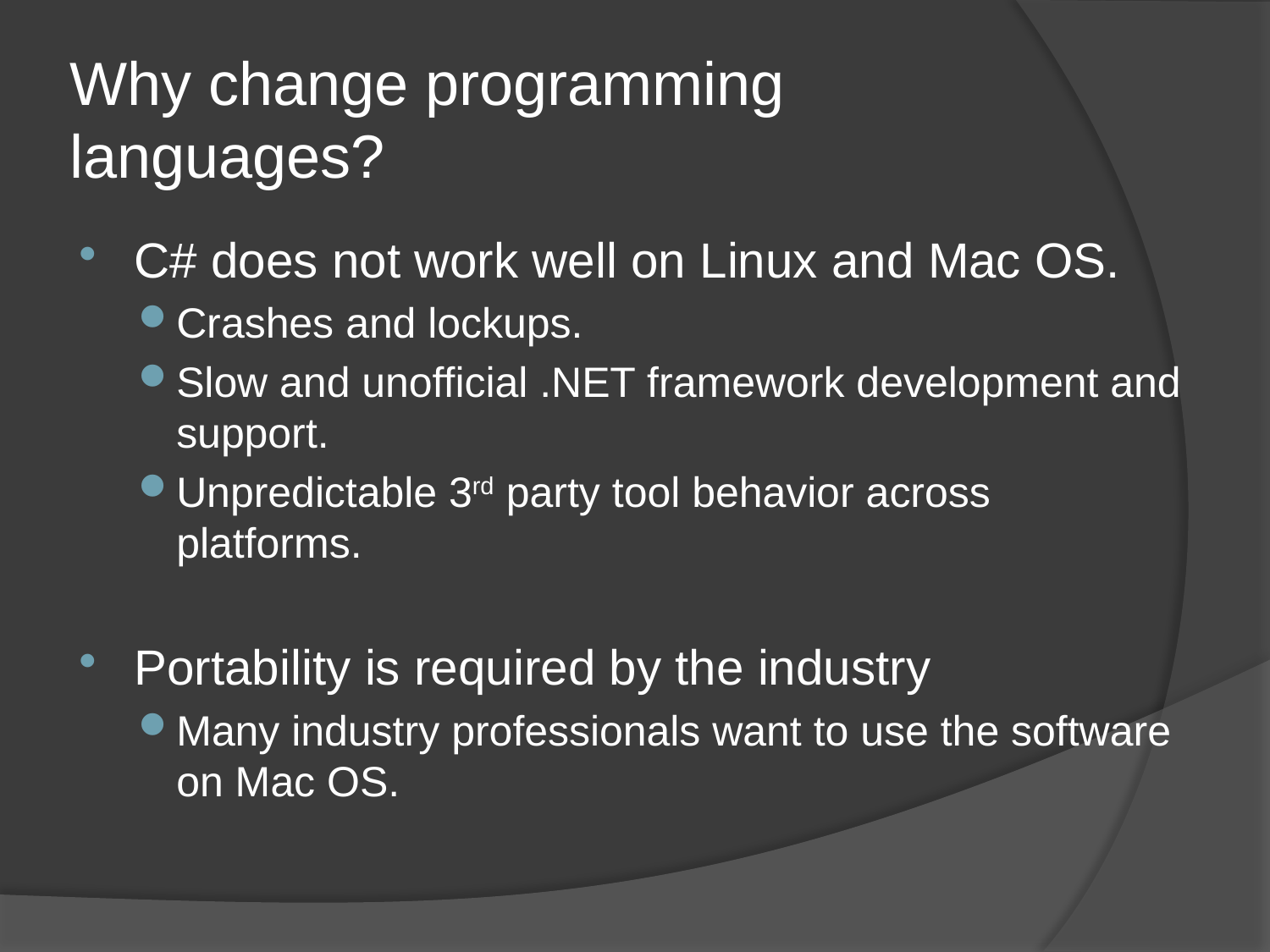

# Why change programming languages?
C# does not work well on Linux and Mac OS.
Crashes and lockups.
Slow and unofficial .NET framework development and support.
Unpredictable 3rd party tool behavior across platforms.

Portability is required by the industry
Many industry professionals want to use the software on Mac OS.